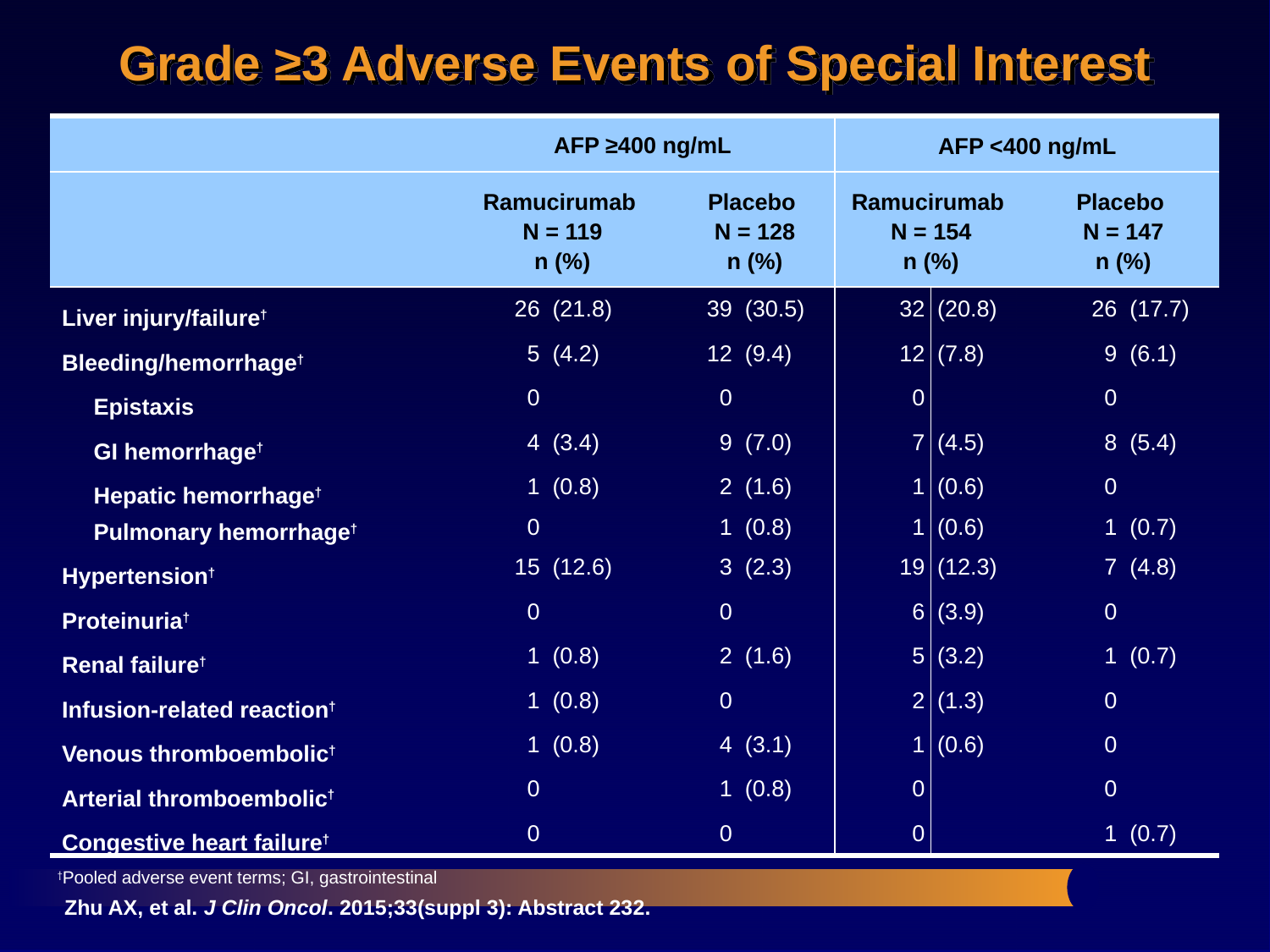

# Grade ≥3 Adverse Events of Special Interest
|  | AFP ≥400 ng/mL |  |  |  | AFP <400 ng/mL |  |  |  |
| --- | --- | --- | --- | --- | --- | --- | --- | --- |
|  | Ramucirumab N = 119 n (%) |  | Placebo N = 128 n (%) |  | Ramucirumab N = 154 n (%) |  | Placebo N = 147 n (%) |  |
| Liver injury/failure† | 26 | (21.8) | 39 | (30.5) | 32 | (20.8) | 26 | (17.7) |
| Bleeding/hemorrhage† | 5 | (4.2) | 12 | (9.4) | 12 | (7.8) | 9 | (6.1) |
| Epistaxis | 0 |  | 0 |  | 0 |  | 0 |  |
| GI hemorrhage† | 4 | (3.4) | 9 | (7.0) | 7 | (4.5) | 8 | (5.4) |
| Hepatic hemorrhage† | 1 | (0.8) | 2 | (1.6) | 1 | (0.6) | 0 |  |
| Pulmonary hemorrhage† | 0 |  | 1 | (0.8) | 1 | (0.6) | 1 | (0.7) |
| Hypertension† | 15 | (12.6) | 3 | (2.3) | 19 | (12.3) | 7 | (4.8) |
| Proteinuria† | 0 |  | 0 |  | 6 | (3.9) | 0 |  |
| Renal failure† | 1 | (0.8) | 2 | (1.6) | 5 | (3.2) | 1 | (0.7) |
| Infusion-related reaction† | 1 | (0.8) | 0 |  | 2 | (1.3) | 0 |  |
| Venous thromboembolic† | 1 | (0.8) | 4 | (3.1) | 1 | (0.6) | 0 |  |
| Arterial thromboembolic† | 0 |  | 1 | (0.8) | 0 |  | 0 |  |
| Congestive heart failure† | 0 |  | 0 |  | 0 |  | 1 | (0.7) |
†Pooled adverse event terms; GI, gastrointestinal
Zhu AX, et al. J Clin Oncol. 2015;33(suppl 3): Abstract 232.